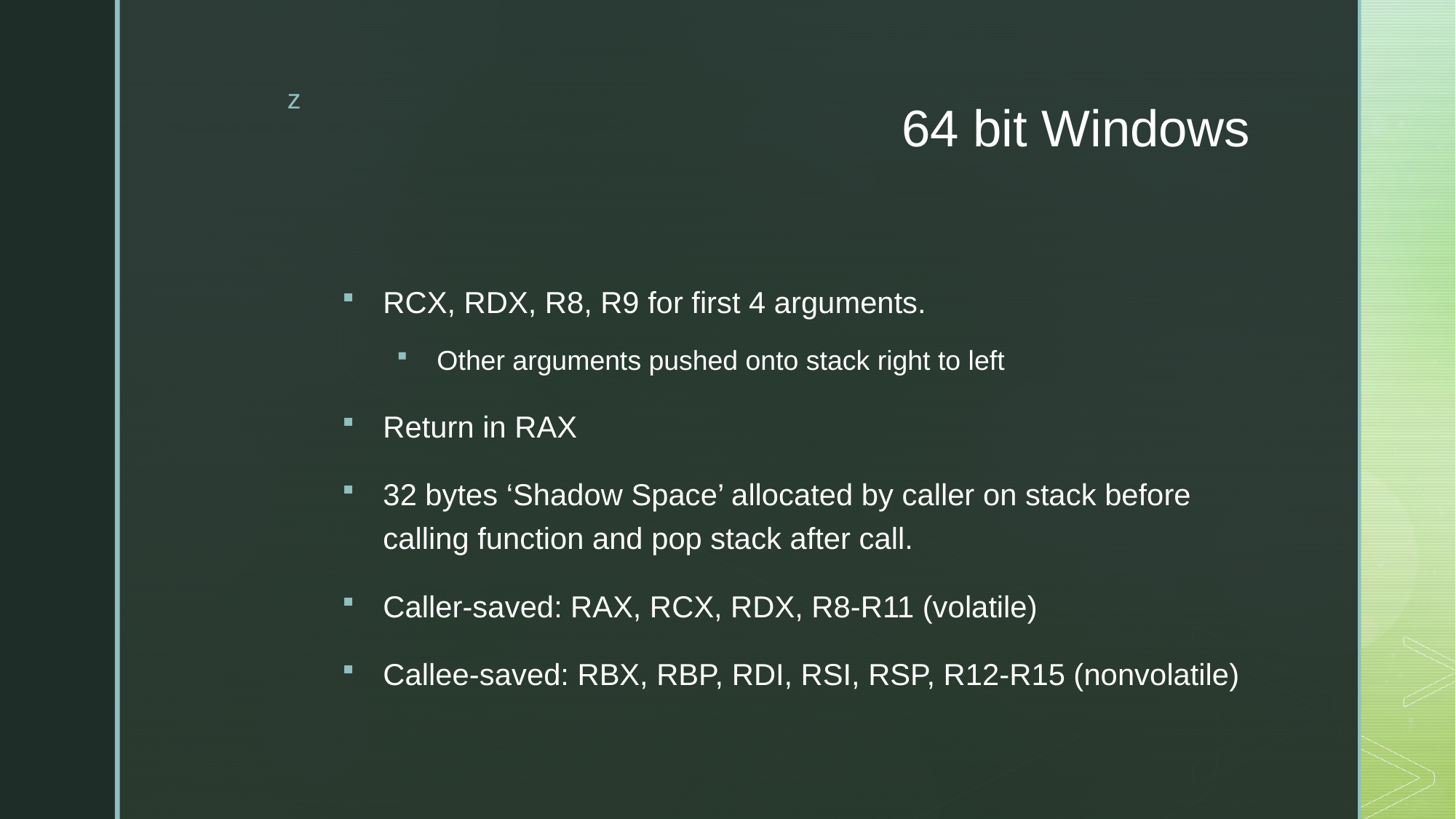

# 64 bit Windows
RCX, RDX, R8, R9 for first 4 arguments.
Other arguments pushed onto stack right to left
Return in RAX
32 bytes ‘Shadow Space’ allocated by caller on stack before calling function and pop stack after call.
Caller-saved: RAX, RCX, RDX, R8-R11 (volatile)
Callee-saved: RBX, RBP, RDI, RSI, RSP, R12-R15 (nonvolatile)